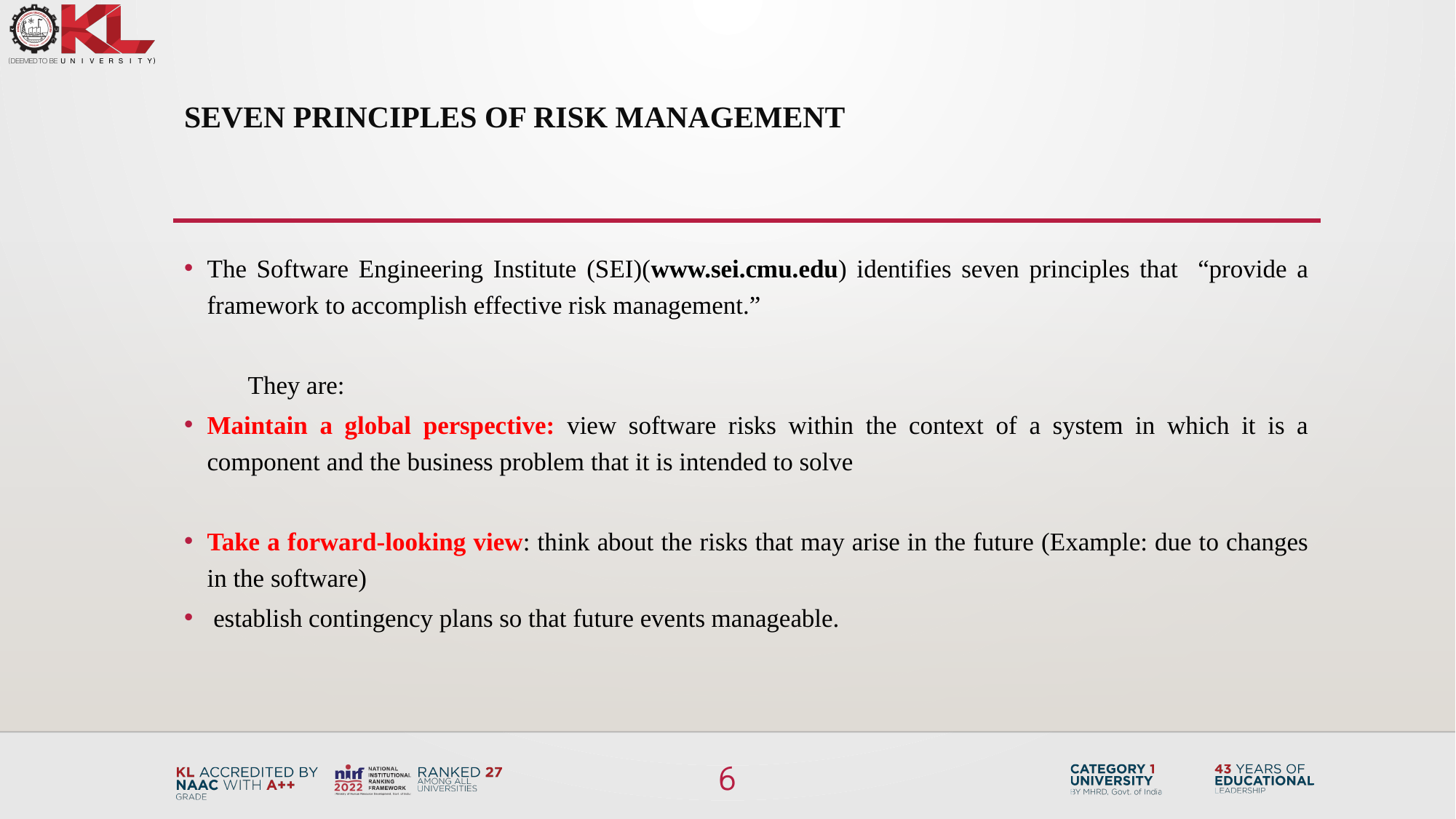

# Seven Principles of Risk Management
The Software Engineering Institute (SEI)(www.sei.cmu.edu) identifies seven principles that  “provide a framework to accomplish effective risk management.”

          They are:
Maintain a global perspective: view software risks within the context of a system in which it is a component and the business problem that it is intended to solve

Take a forward-looking view: think about the risks that may arise in the future (Example: due to changes in the software)
 establish contingency plans so that future events manageable.

6